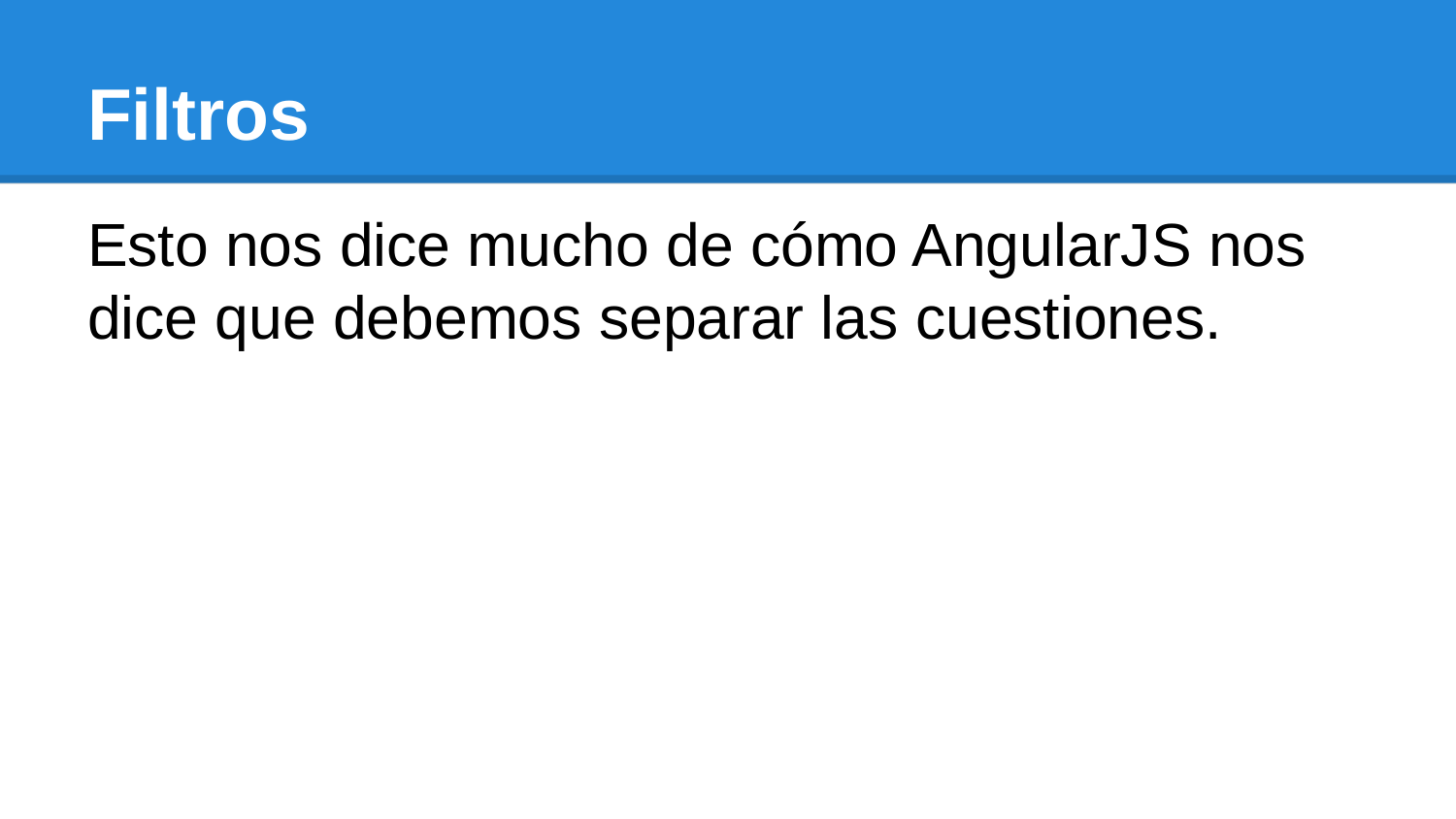

# Filtros
Esto nos dice mucho de cómo AngularJS nos dice que debemos separar las cuestiones.